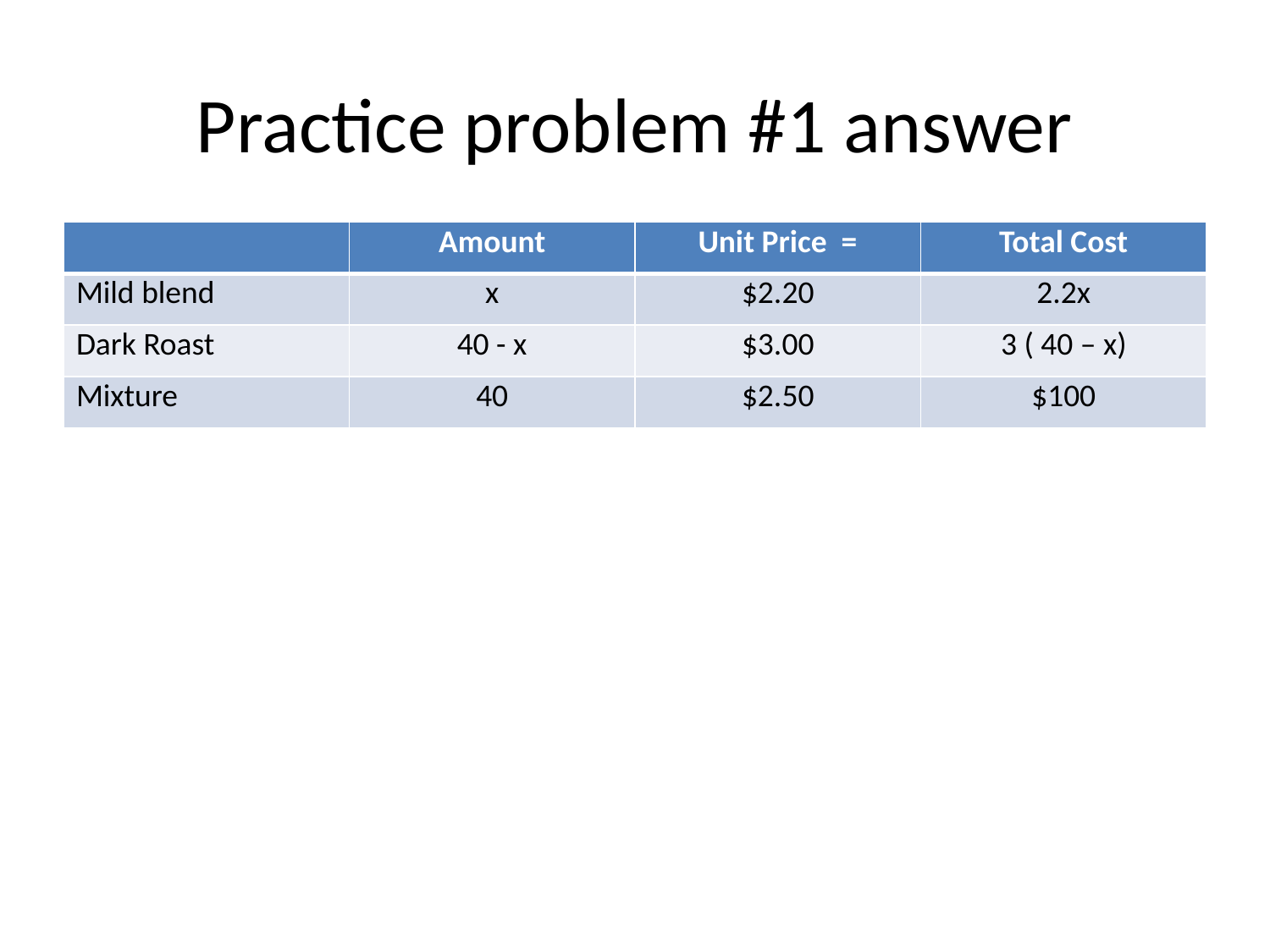

# Practice problem #1 answer
|  | Amount | Unit Price = | Total Cost |
| --- | --- | --- | --- |
| Mild blend | x | $2.20 | 2.2x |
| Dark Roast | 40 - x | $3.00 | 3 ( 40 – x) |
| Mixture | 40 | $2.50 | $100 |